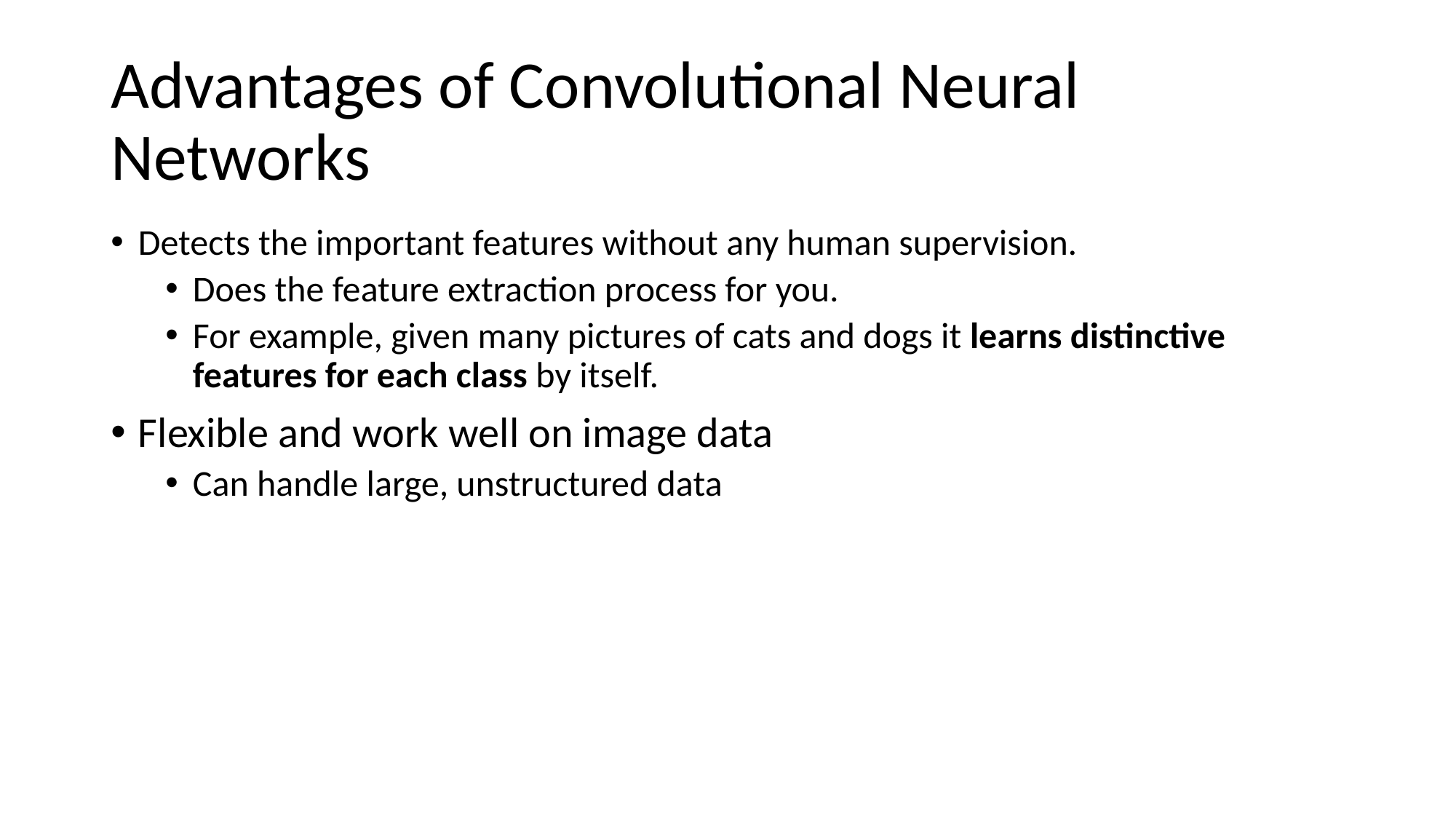

# Advantages of Convolutional Neural Networks
Detects the important features without any human supervision.
Does the feature extraction process for you.
For example, given many pictures of cats and dogs it learns distinctive features for each class by itself.
Flexible and work well on image data
Can handle large, unstructured data